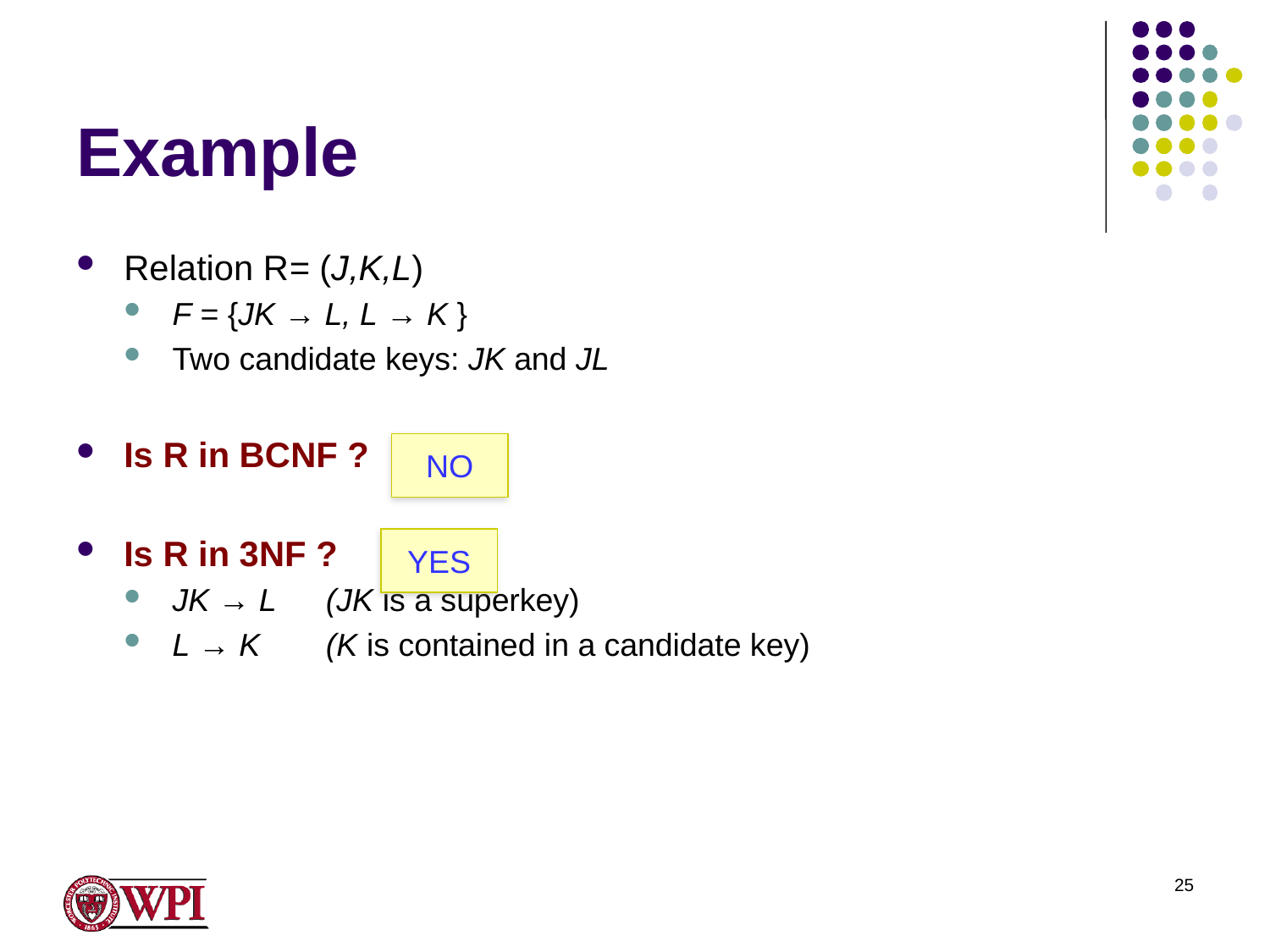

# Example
Relation R= (J,K,L)
F = {JK → L, L → K }
Two candidate keys: JK and JL

Is R in BCNF ?

Is R in 3NF ?
JK → L	   (JK is a superkey)
L → K	   (K is contained in a candidate key)
NO
YES
25